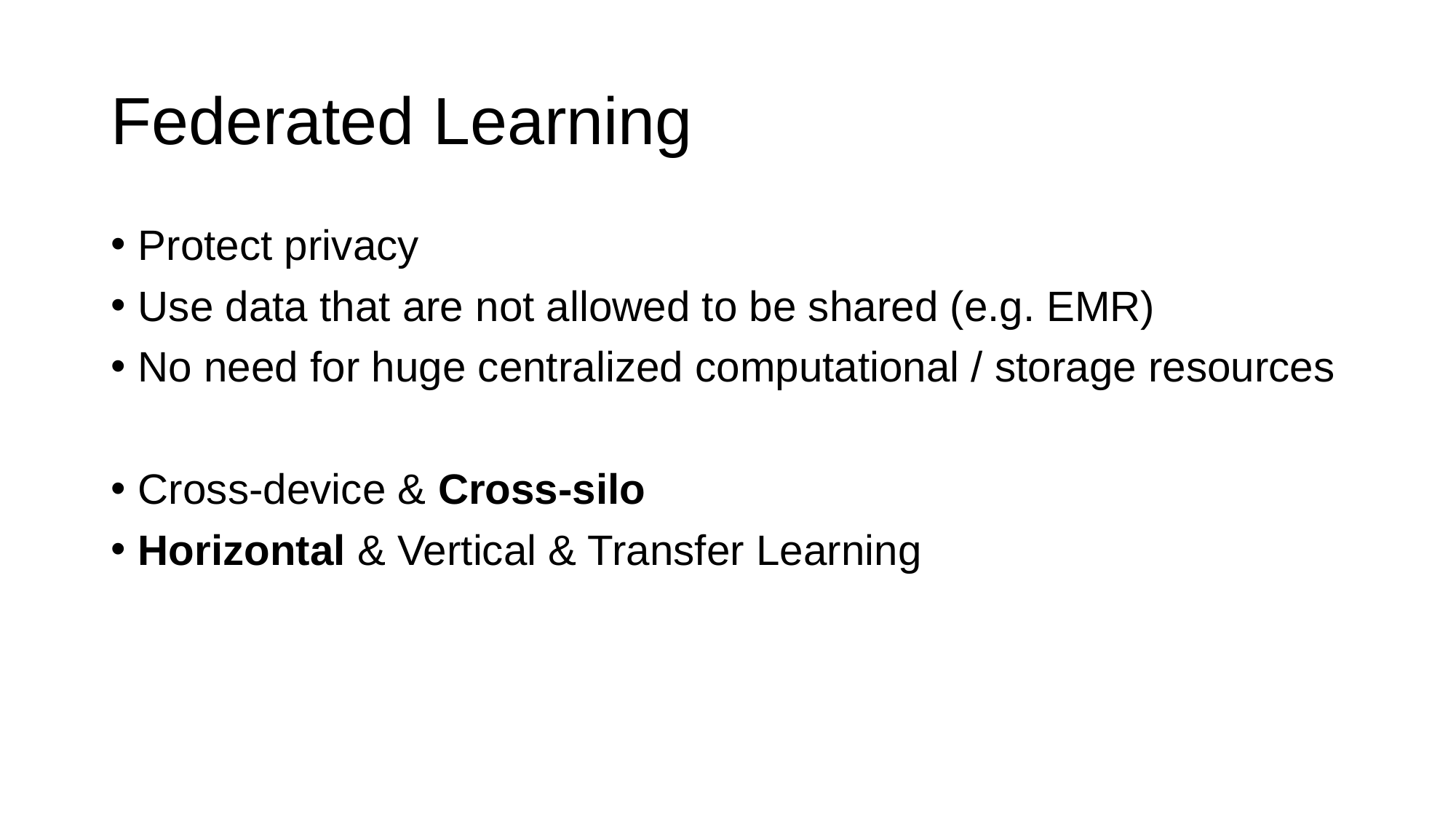

# Federated Learning
Protect privacy
Use data that are not allowed to be shared (e.g. EMR)
No need for huge centralized computational / storage resources

Cross-device & Cross-silo
Horizontal & Vertical & Transfer Learning